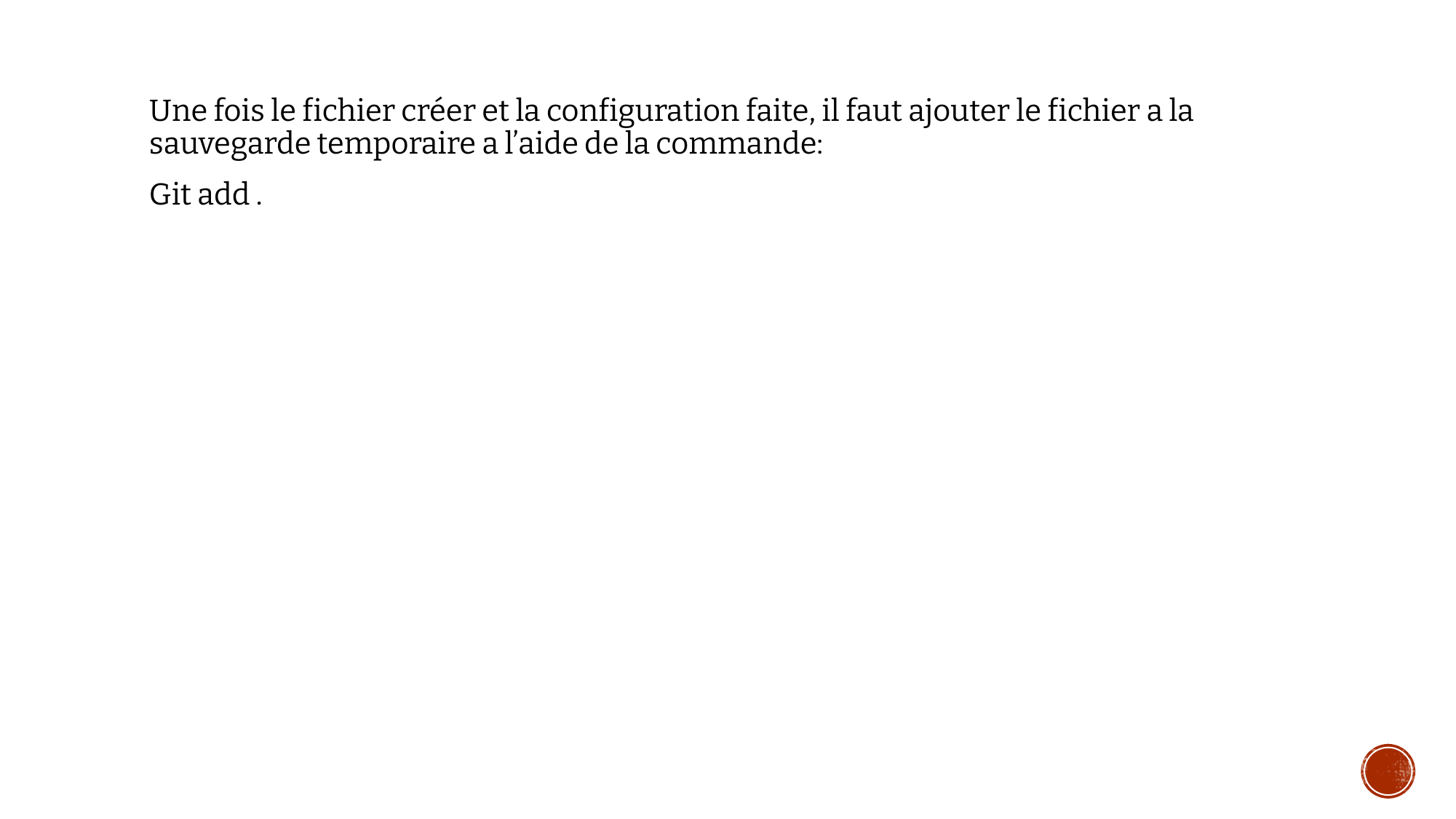

Une fois le fichier créer et la configuration faite, il faut ajouter le fichier a la sauvegarde temporaire a l’aide de la commande:
Git add .